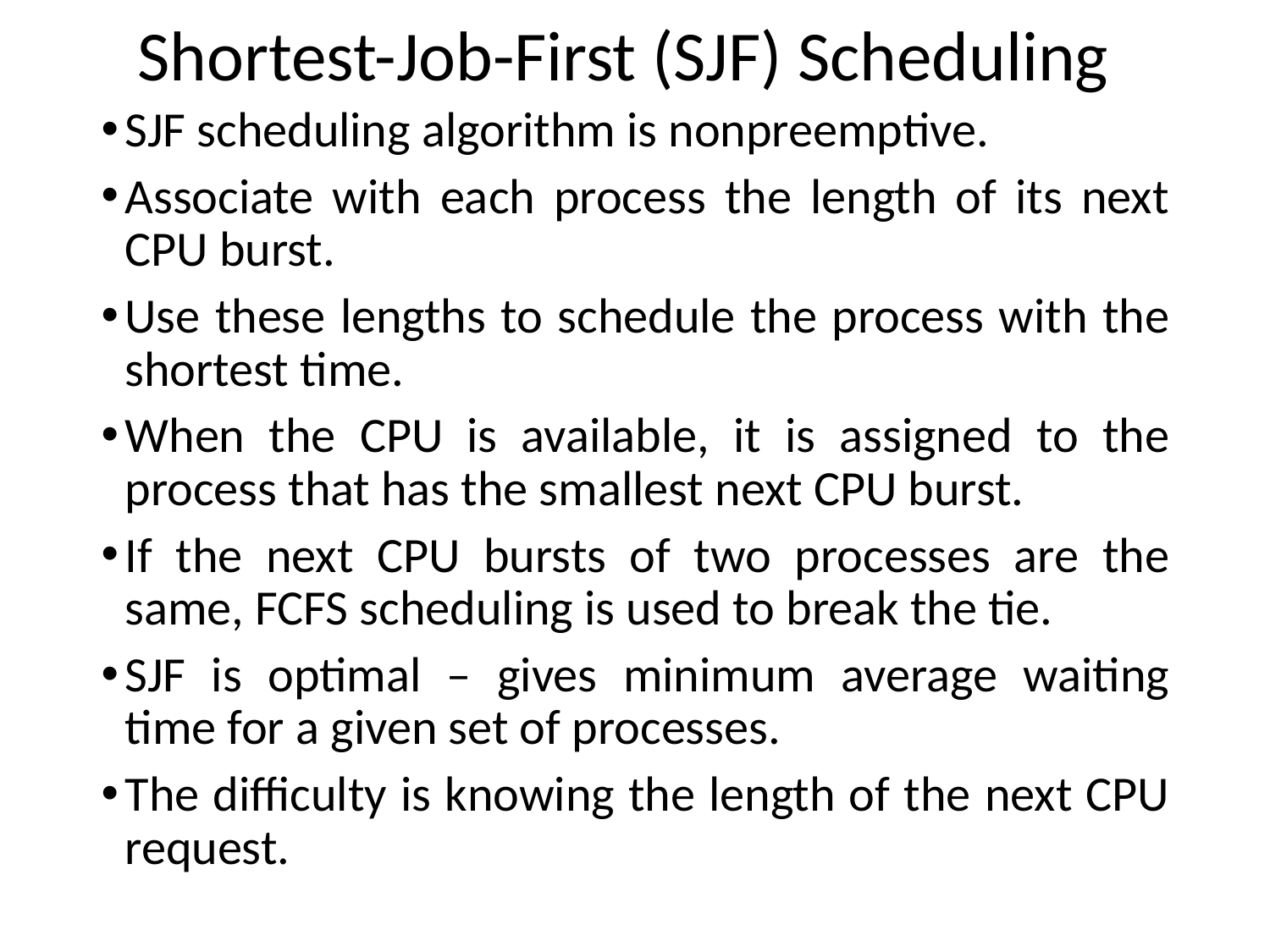

# Shortest-Job-First (SJF) Scheduling
SJF scheduling algorithm is nonpreemptive.
Associate with each process the length of its next CPU burst.
Use these lengths to schedule the process with the shortest time.
When the CPU is available, it is assigned to the process that has the smallest next CPU burst.
If the next CPU bursts of two processes are the same, FCFS scheduling is used to break the tie.
SJF is optimal – gives minimum average waiting time for a given set of processes.
The difficulty is knowing the length of the next CPU request.